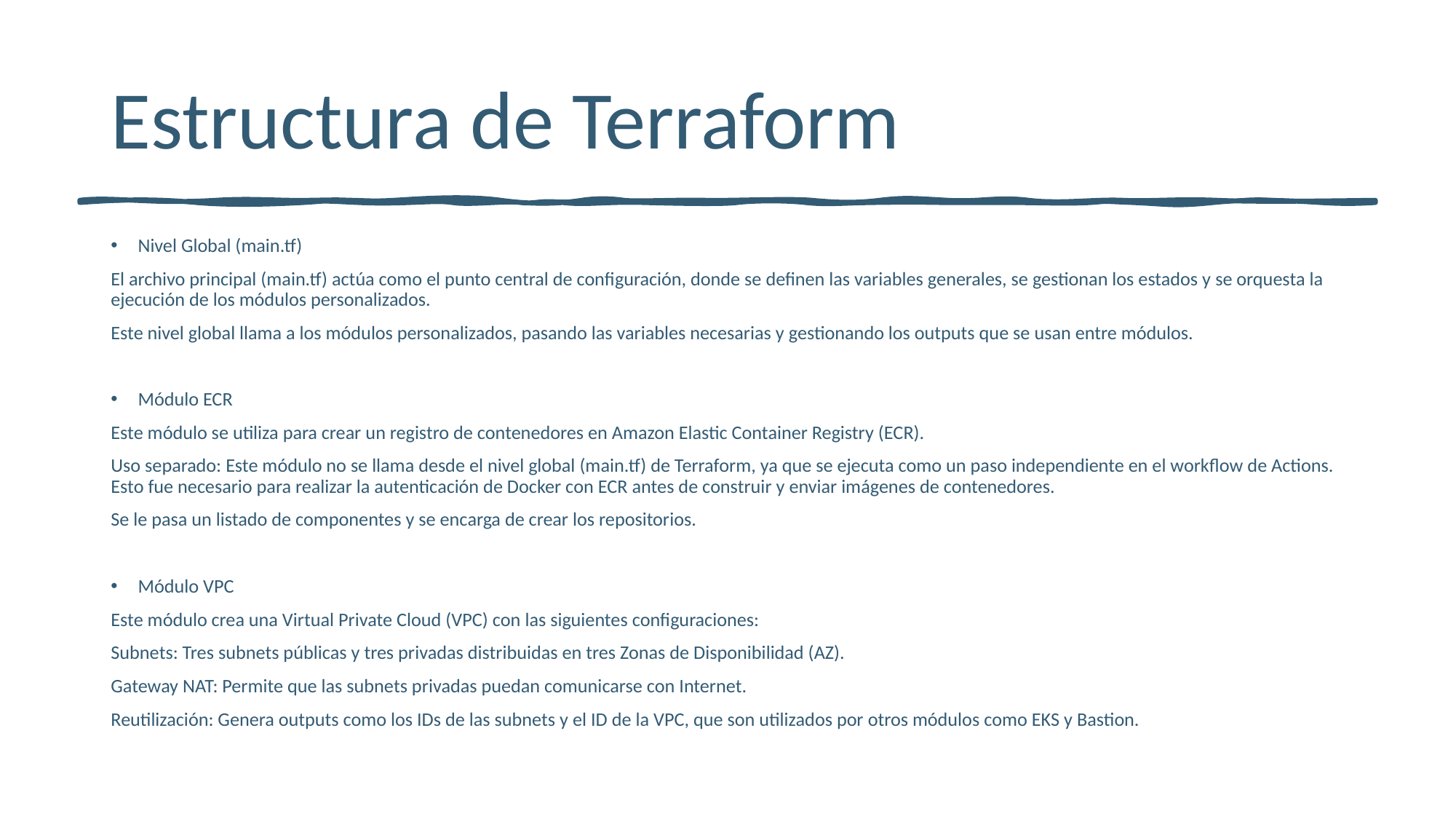

# Estructura de Terraform

Nivel Global (main.tf)
El archivo principal (main.tf) actúa como el punto central de configuración, donde se definen las variables generales, se gestionan los estados y se orquesta la ejecución de los módulos personalizados.
Este nivel global llama a los módulos personalizados, pasando las variables necesarias y gestionando los outputs que se usan entre módulos.

Módulo ECR
Este módulo se utiliza para crear un registro de contenedores en Amazon Elastic Container Registry (ECR).
Uso separado: Este módulo no se llama desde el nivel global (main.tf) de Terraform, ya que se ejecuta como un paso independiente en el workflow de Actions. Esto fue necesario para realizar la autenticación de Docker con ECR antes de construir y enviar imágenes de contenedores.
Se le pasa un listado de componentes y se encarga de crear los repositorios.

Módulo VPC
Este módulo crea una Virtual Private Cloud (VPC) con las siguientes configuraciones:
Subnets: Tres subnets públicas y tres privadas distribuidas en tres Zonas de Disponibilidad (AZ).
Gateway NAT: Permite que las subnets privadas puedan comunicarse con Internet.
Reutilización: Genera outputs como los IDs de las subnets y el ID de la VPC, que son utilizados por otros módulos como EKS y Bastion.